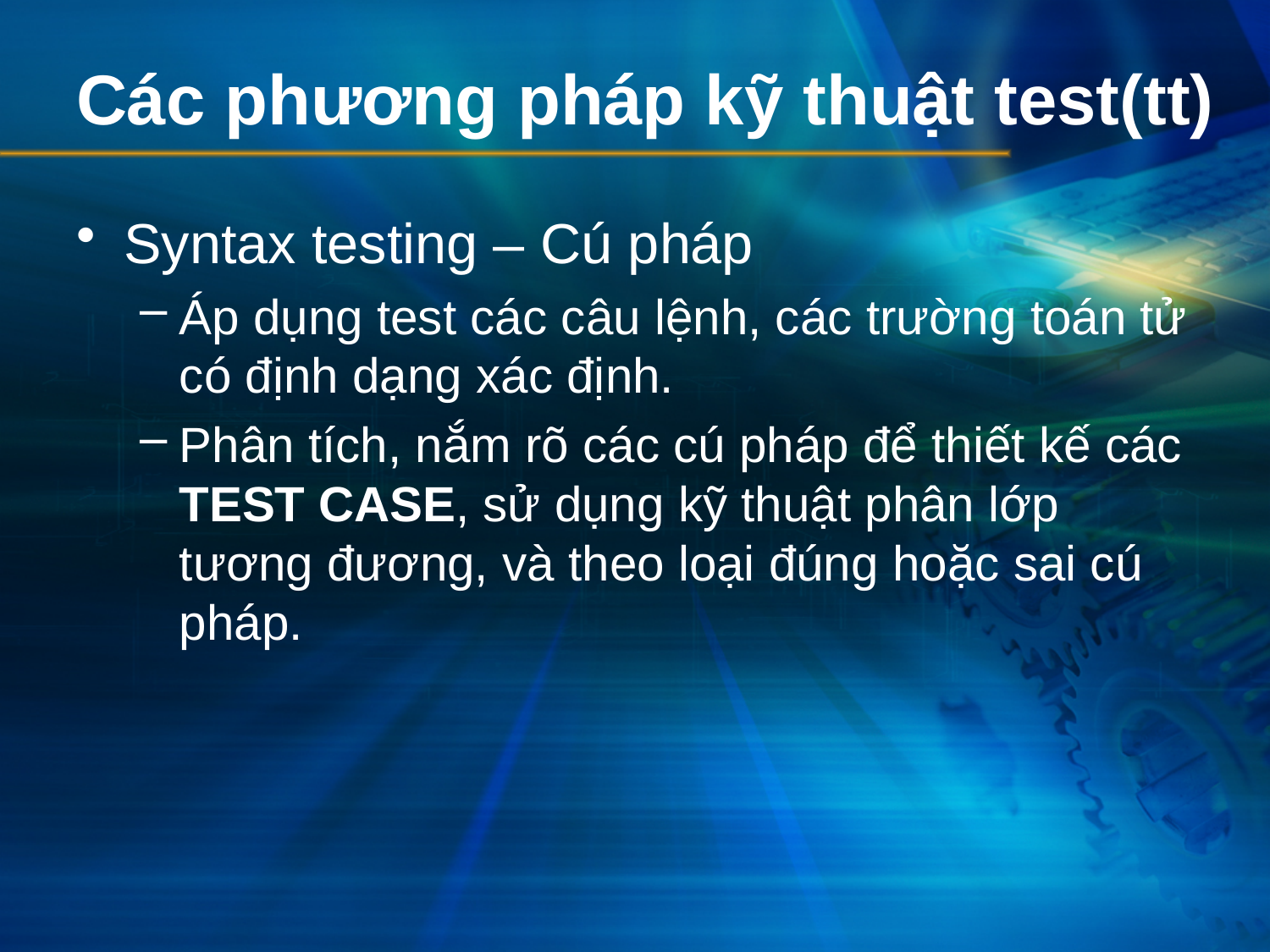

# Các phương pháp kỹ thuật test(tt)
Syntax testing – Cú pháp
Áp dụng test các câu lệnh, các trường toán tử có định dạng xác định.
Phân tích, nắm rõ các cú pháp để thiết kế các TEST CASE, sử dụng kỹ thuật phân lớp tương đương, và theo loại đúng hoặc sai cú pháp.